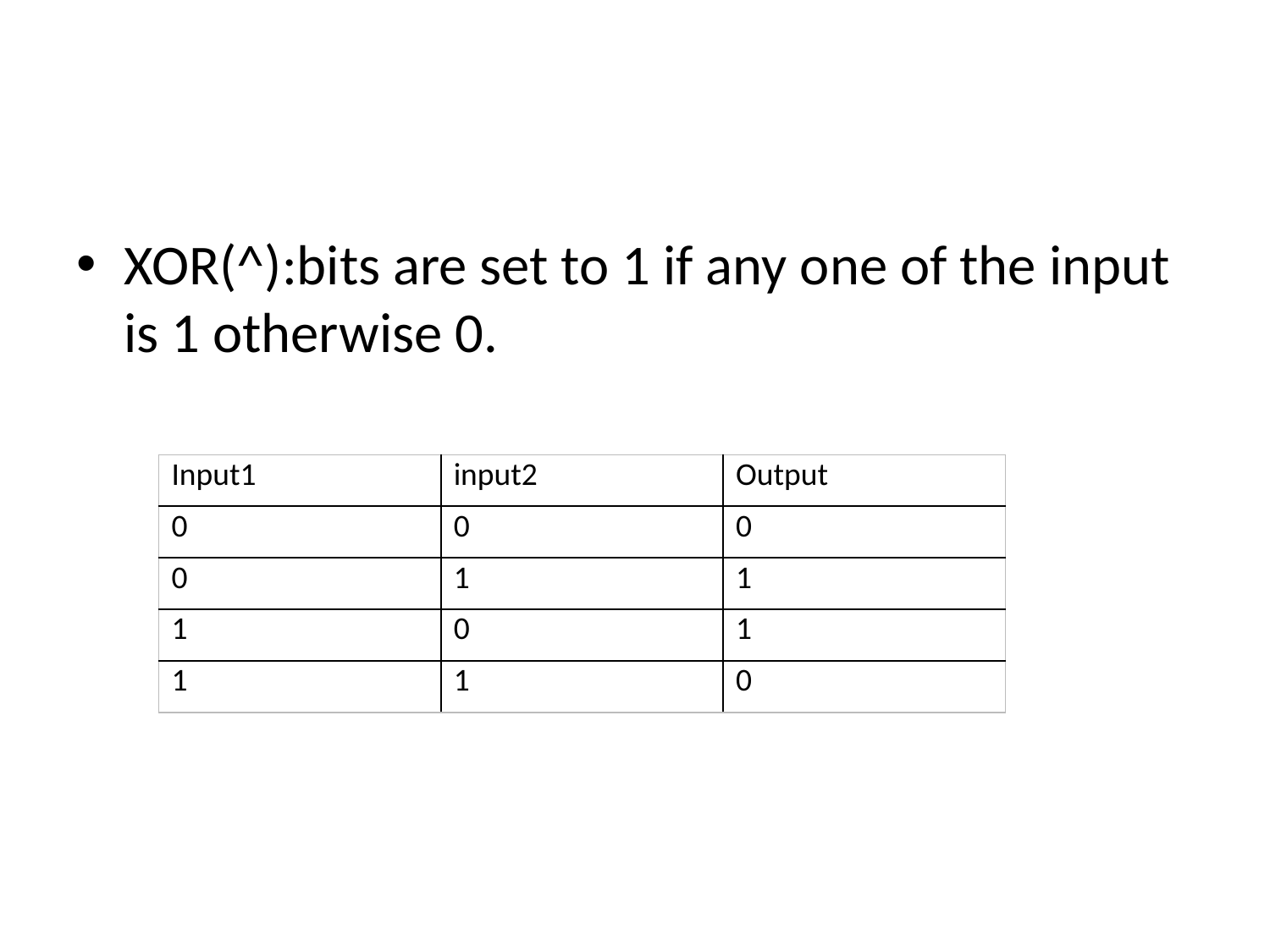

#
XOR(^):bits are set to 1 if any one of the input is 1 otherwise 0.

| Input1 | input2 | Output |
| --- | --- | --- |
| 0 | 0 | 0 |
| 0 | 1 | 1 |
| 1 | 0 | 1 |
| 1 | 1 | 0 |